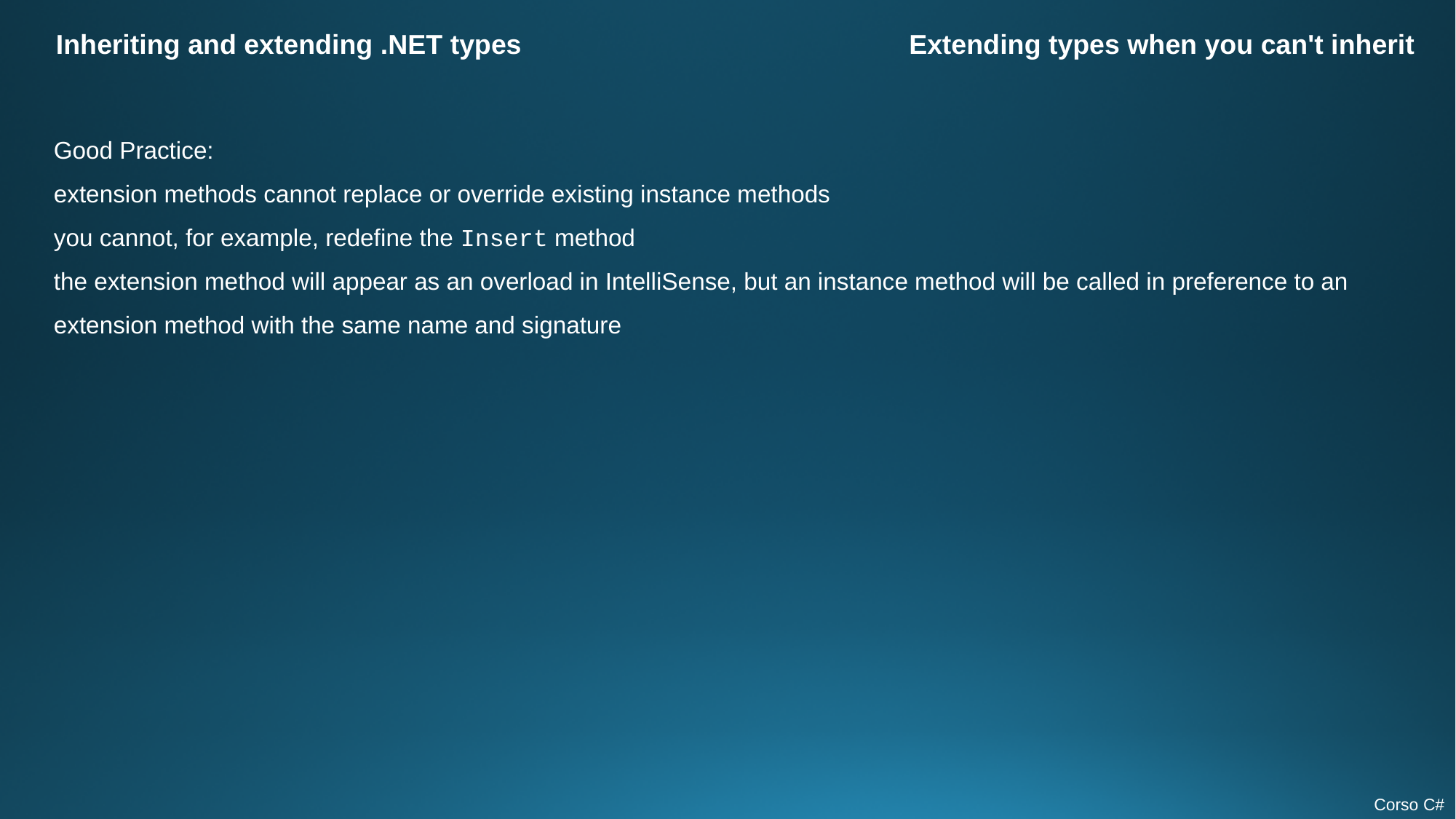

Inheriting and extending .NET types
Extending types when you can't inherit
Good Practice:
extension methods cannot replace or override existing instance methods
you cannot, for example, redefine the Insert method
the extension method will appear as an overload in IntelliSense, but an instance method will be called in preference to an extension method with the same name and signature
Corso C#